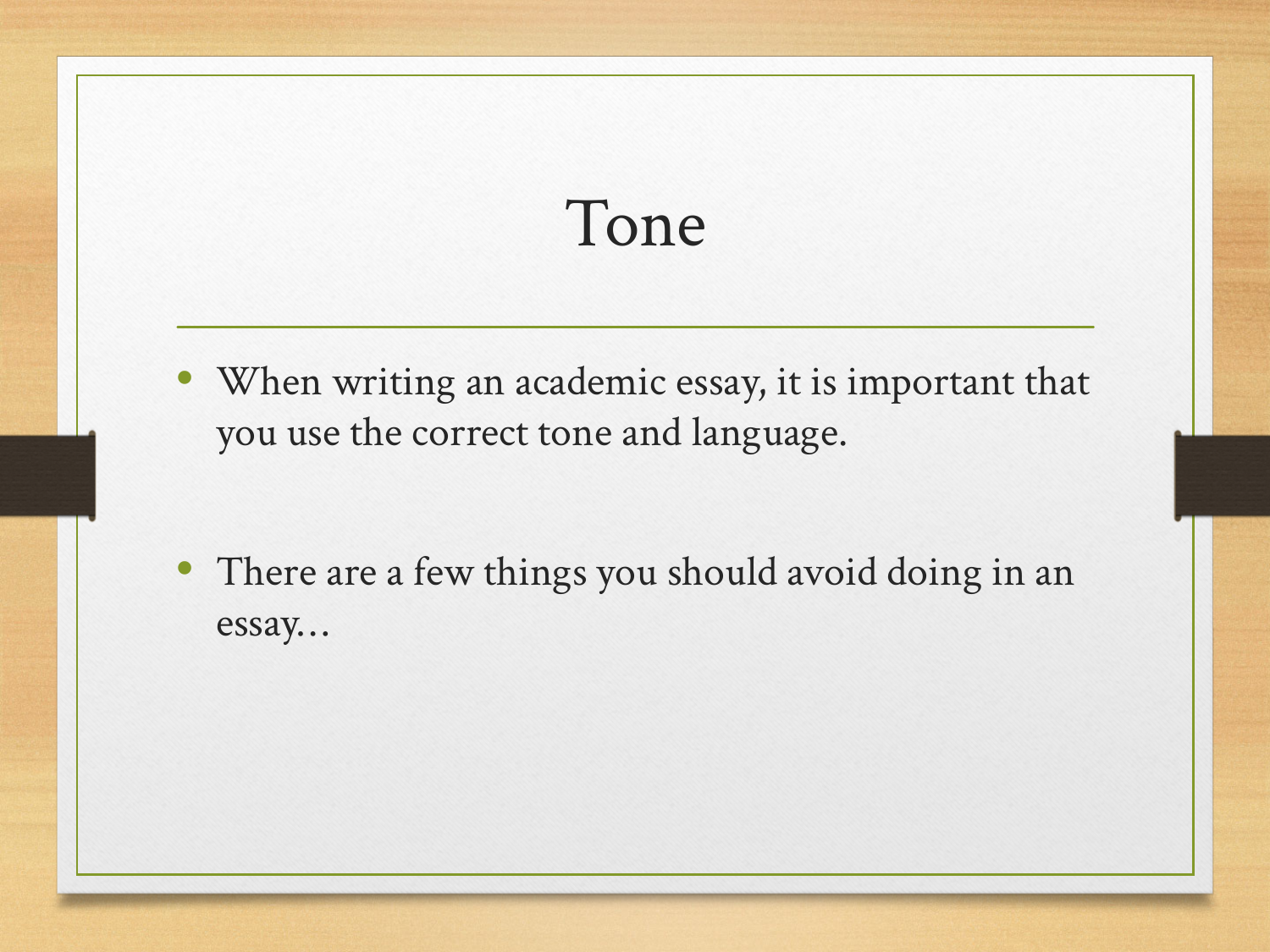

# Tone
When writing an academic essay, it is important that you use the correct tone and language.

There are a few things you should avoid doing in an essay…